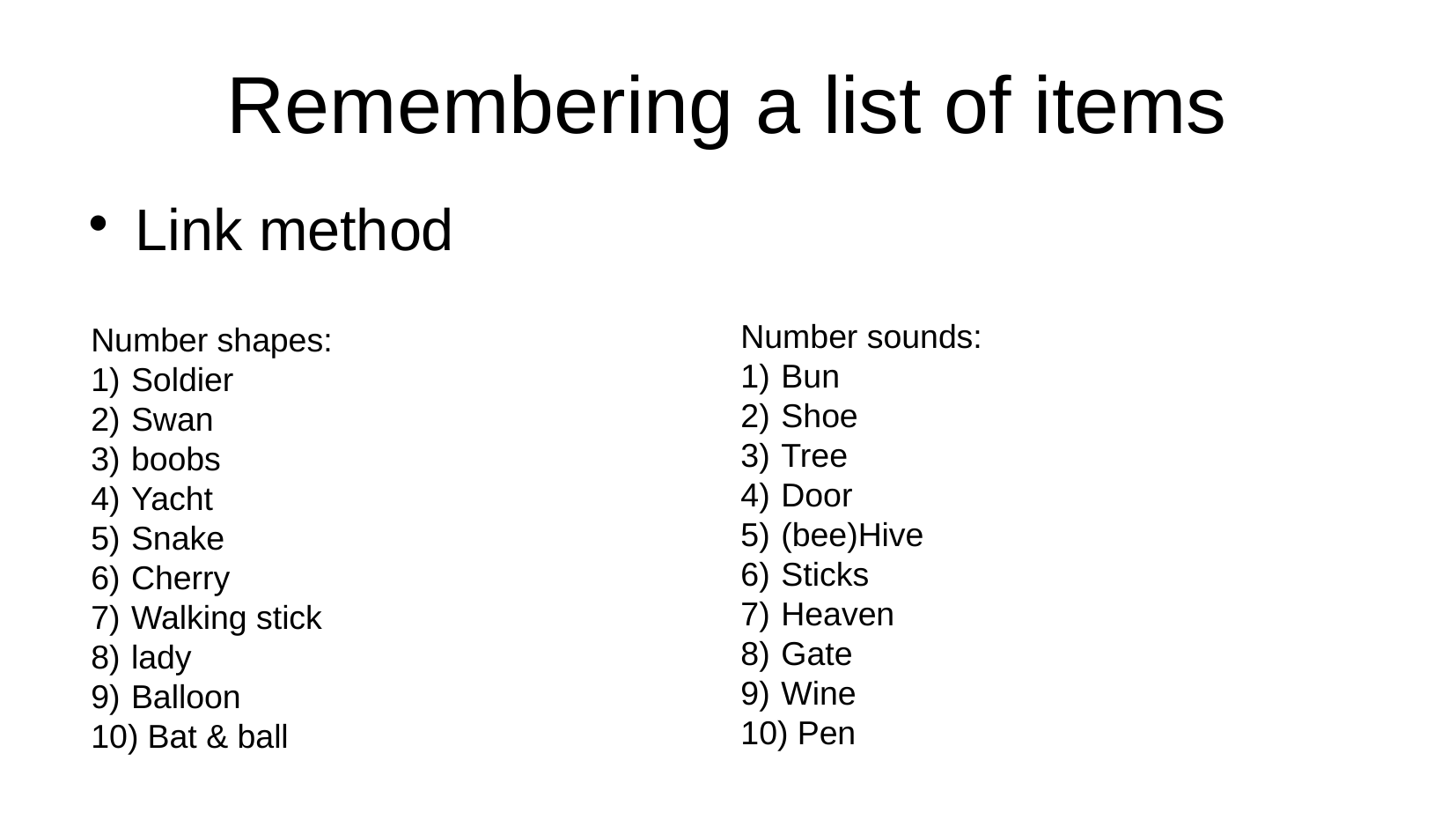

# Remembering a list of items
Link method
Number sounds:
 Bun
 Shoe
 Tree
 Door
 (bee)Hive
 Sticks
 Heaven
 Gate
 Wine
 Pen
Number shapes:
 Soldier
 Swan
 boobs
 Yacht
 Snake
 Cherry
 Walking stick
 lady
 Balloon
 Bat & ball